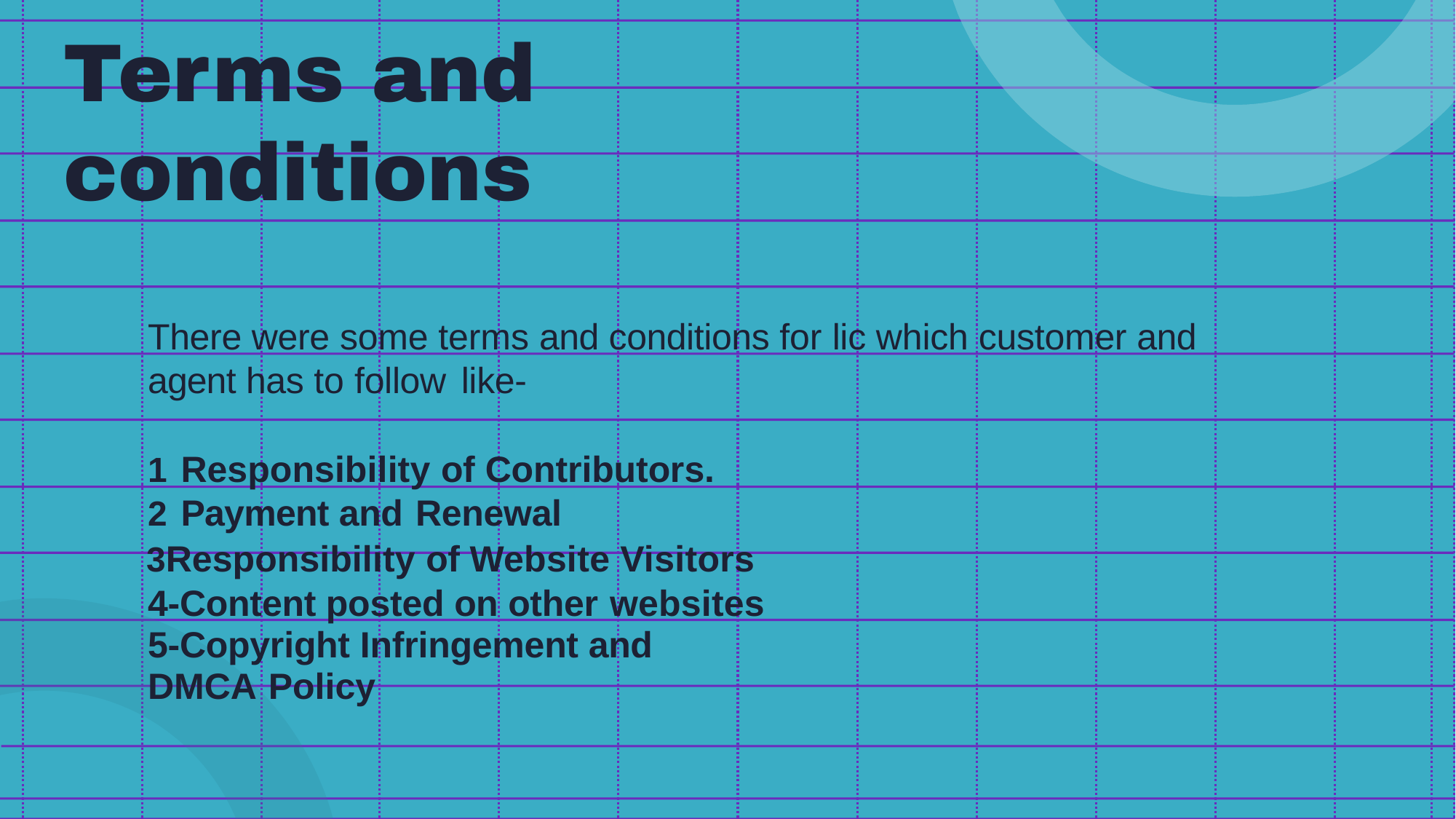

# Terms and
conditions
There were some terms and conditions for lic which customer and  agent has to follow like-

Responsibility of Contributors.
Payment and Renewal
Responsibility of Website Visitors  4-Content posted on other websites
5-Copyright Infringement and DMCA Policy